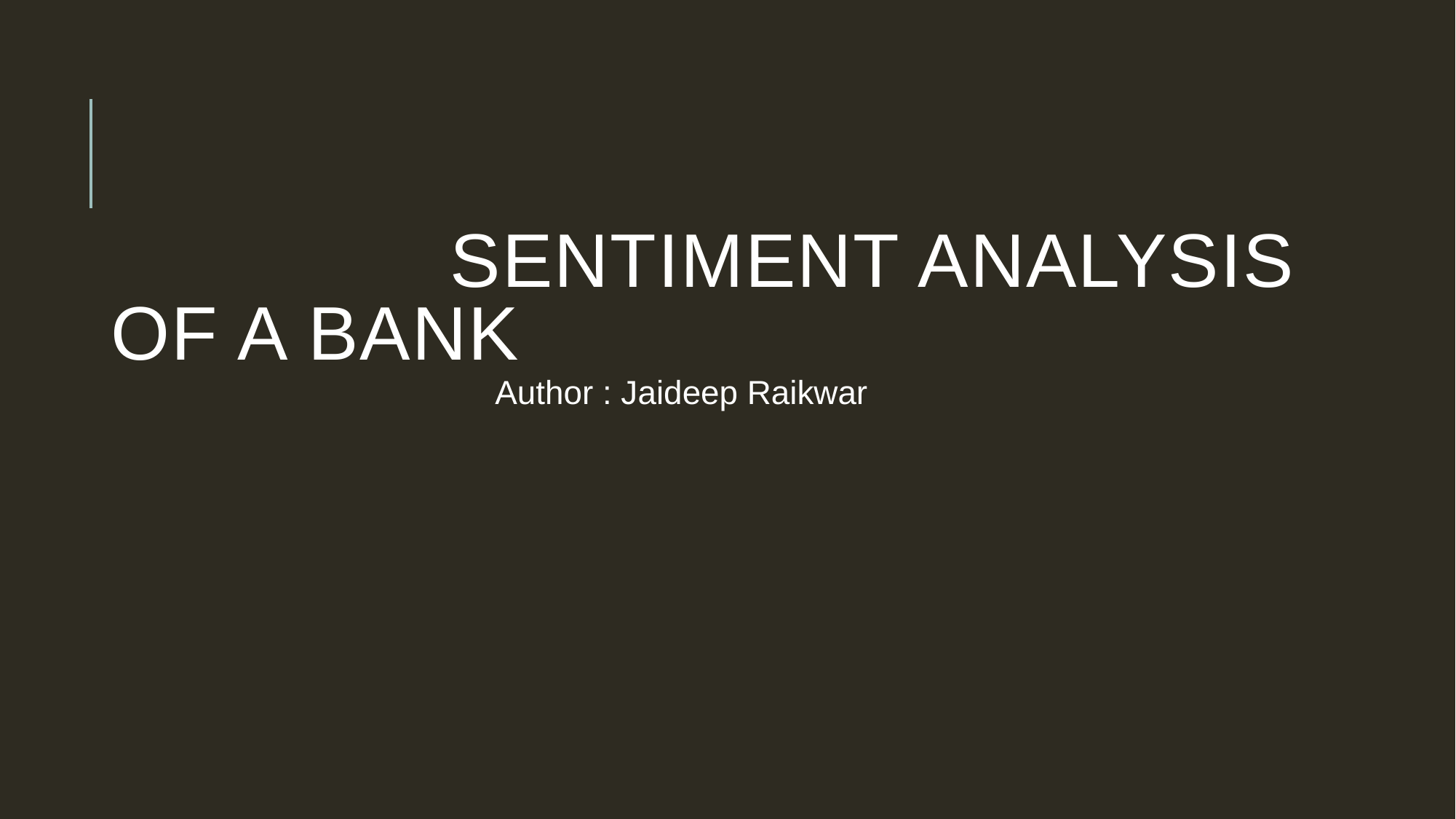

# Sentiment Analysis of a Bank
                                          Author : Jaideep Raikwar